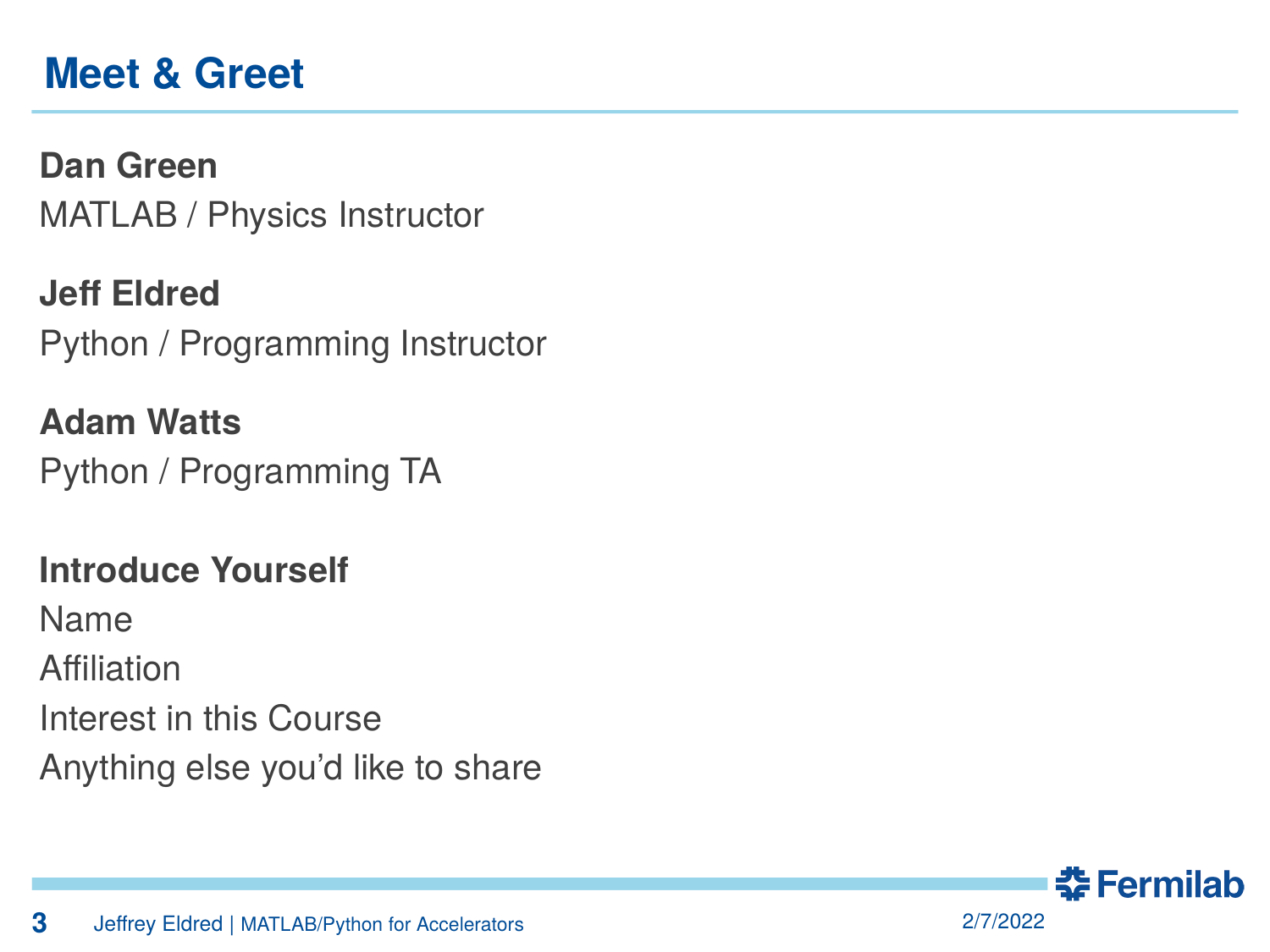

3
3
Meet & Greet
Dan Green
MATLAB / Physics Instructor

Jeff Eldred
Python / Programming Instructor

Adam Watts
Python / Programming TA

Introduce Yourself
Name
Affiliation
Interest in this Course
Anything else you’d like to share
3
2/7/2022
Jeffrey Eldred | MATLAB/Python for Accelerators